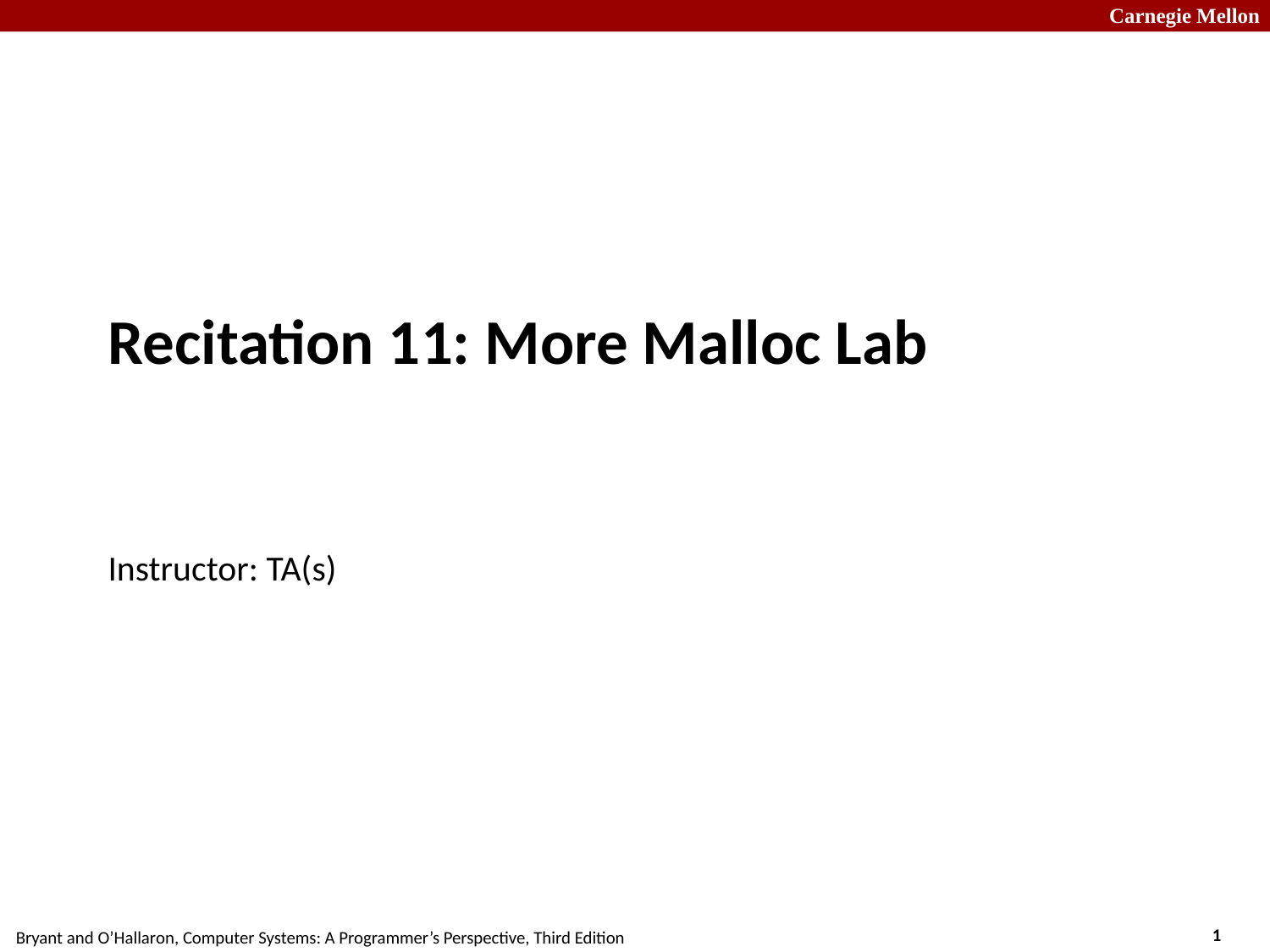

# Recitation 11: More Malloc Lab
Instructor: TA(s)